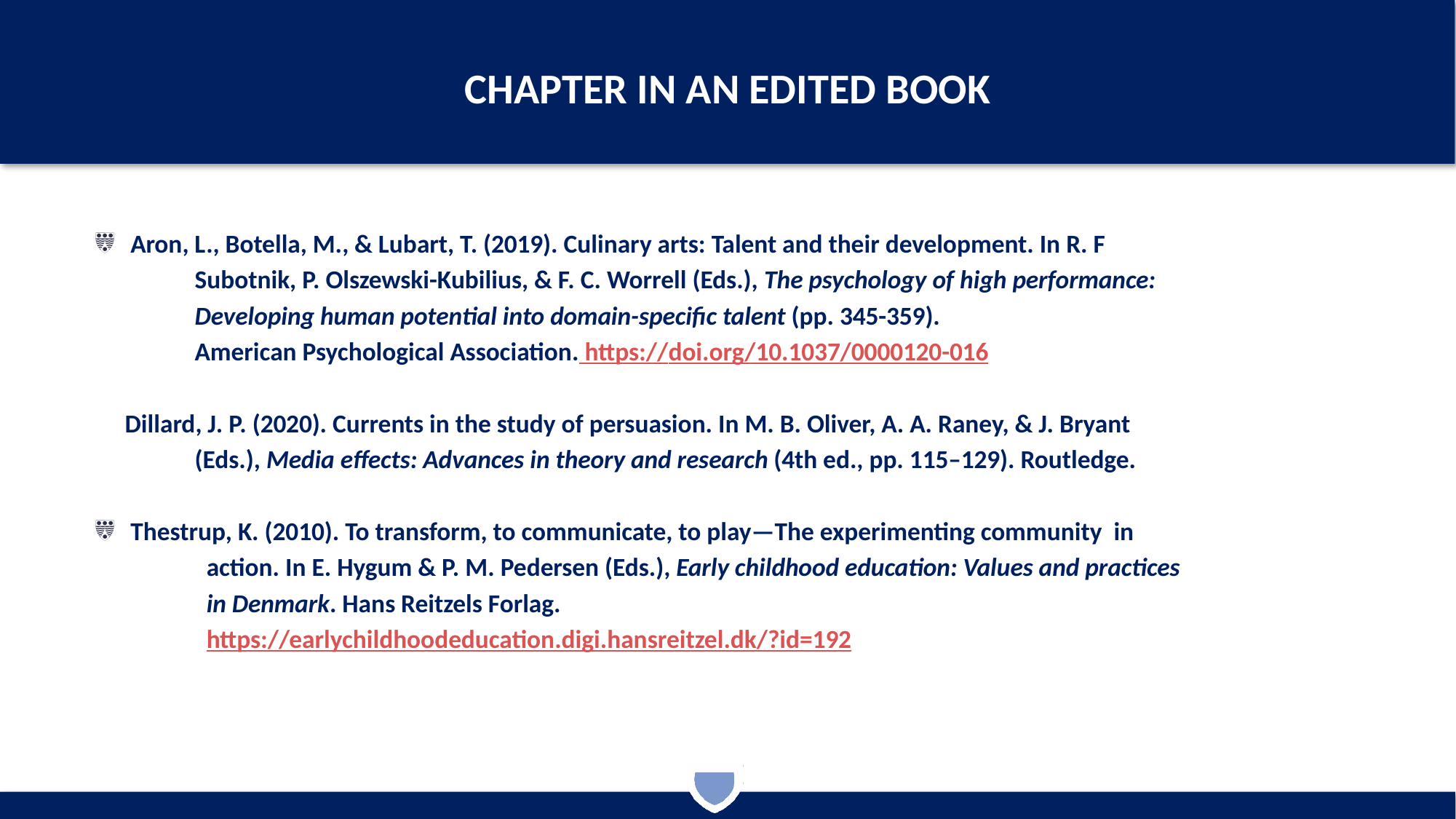

# CHAPTER IN AN EDITED BOOK
Aron, L., Botella, M., & Lubart, T. (2019). Culinary arts: Talent and their development. In R. F
                 Subotnik, P. Olszewski-Kubilius, & F. C. Worrell (Eds.), The psychology of high performance:
                 Developing human potential into domain-specific talent (pp. 345-359).
                 American Psychological Association. https://doi.org/10.1037/0000120-016

     Dillard, J. P. (2020). Currents in the study of persuasion. In M. B. Oliver, A. A. Raney, & J. Bryant
                 (Eds.), Media effects: Advances in theory and research (4th ed., pp. 115–129). Routledge.

Thestrup, K. (2010). To transform, to communicate, to play—The experimenting community  in
                   action. In E. Hygum & P. M. Pedersen (Eds.), Early childhood education: Values and practices
                   in Denmark. Hans Reitzels Forlag.
                   https://earlychildhoodeducation.digi.hansreitzel.dk/?id=192